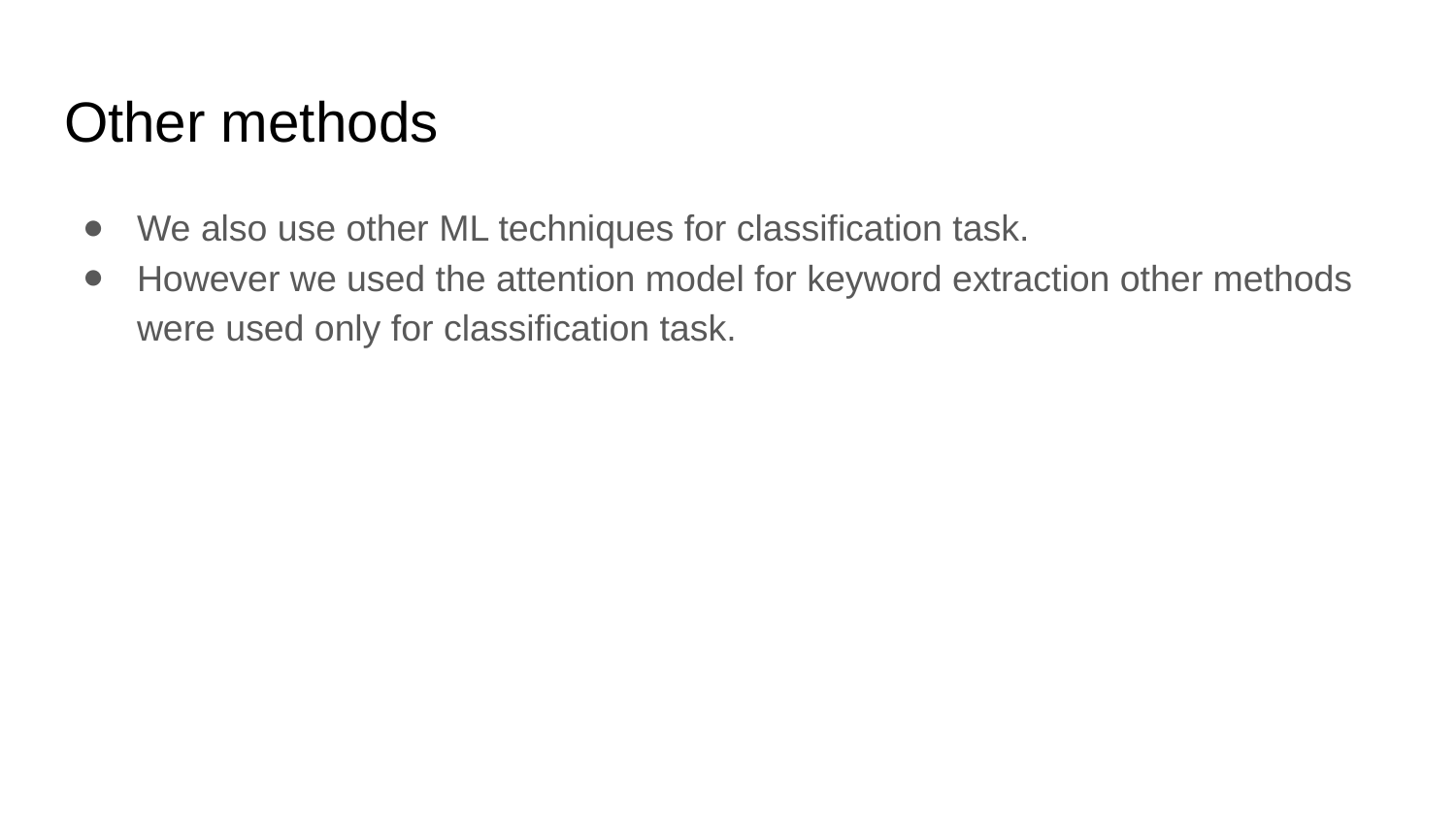

# Other methods
We also use other ML techniques for classification task.
However we used the attention model for keyword extraction other methods were used only for classification task.